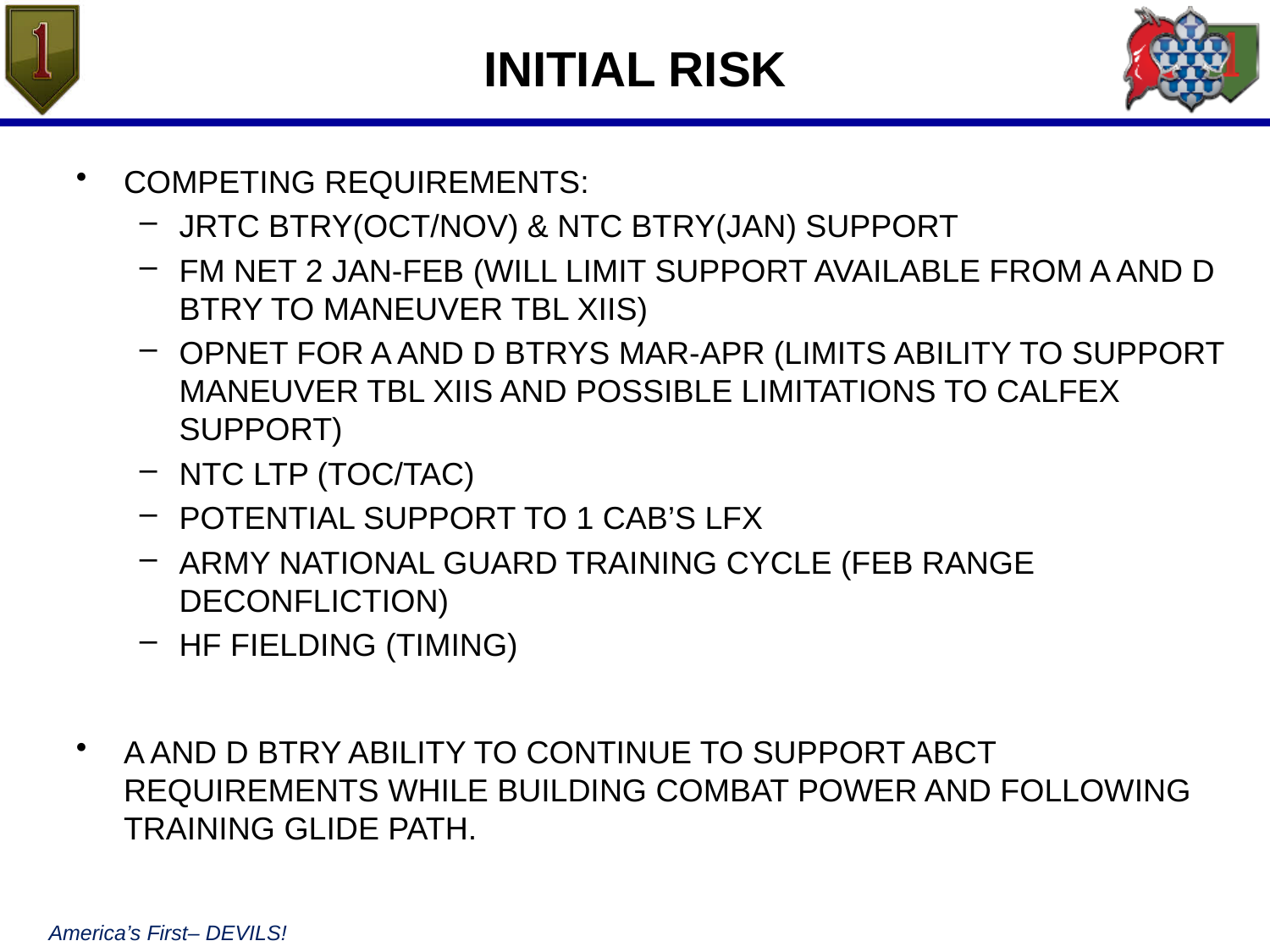

# Initial Risk
Competing Requirements:
JRTC BTRY(OCT/NOV) & NTC BTRY(JAN) Support
FM Net 2 JAN-FEB (Will limit support available from A and D BTRY to Maneuver TBL XIIs)
OPNET for A and D BTRYS MAR-APR (Limits ability to support Maneuver TBL XIIs and possible limitations to CALFEX Support)
NTC LTP (TOC/TAC)
Potential support to 1 CAB’s LFX
Army National Guard Training Cycle (FEB RANGE Deconfliction)
HF Fielding (Timing)

A and D BTRY ability to continue to support ABCT requirements while building combat power and following training glide path.